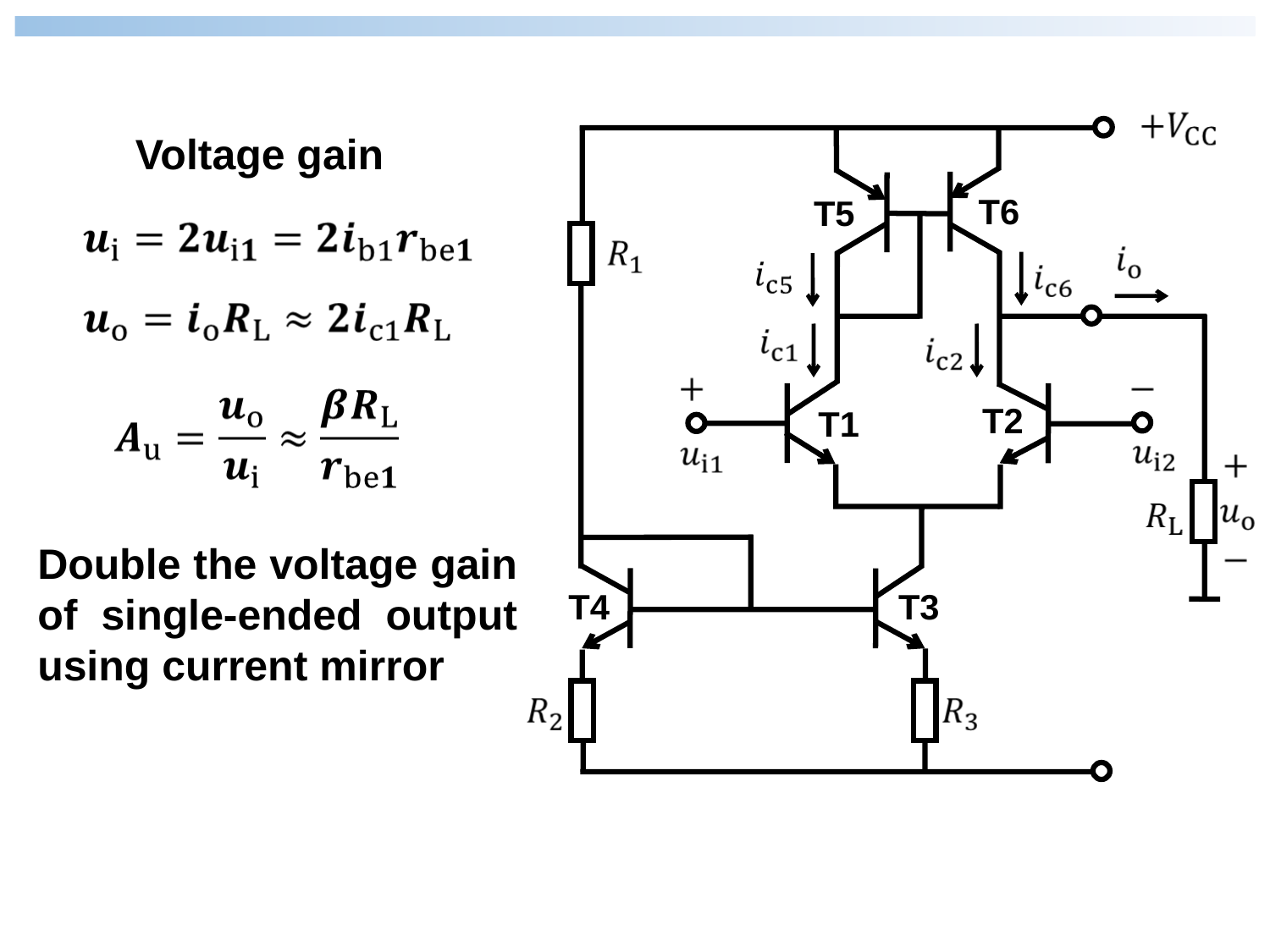

+

-

T6
T5

T2
T1

T3
T4

Voltage gain

Double the voltage gain of single-ended output using current mirror